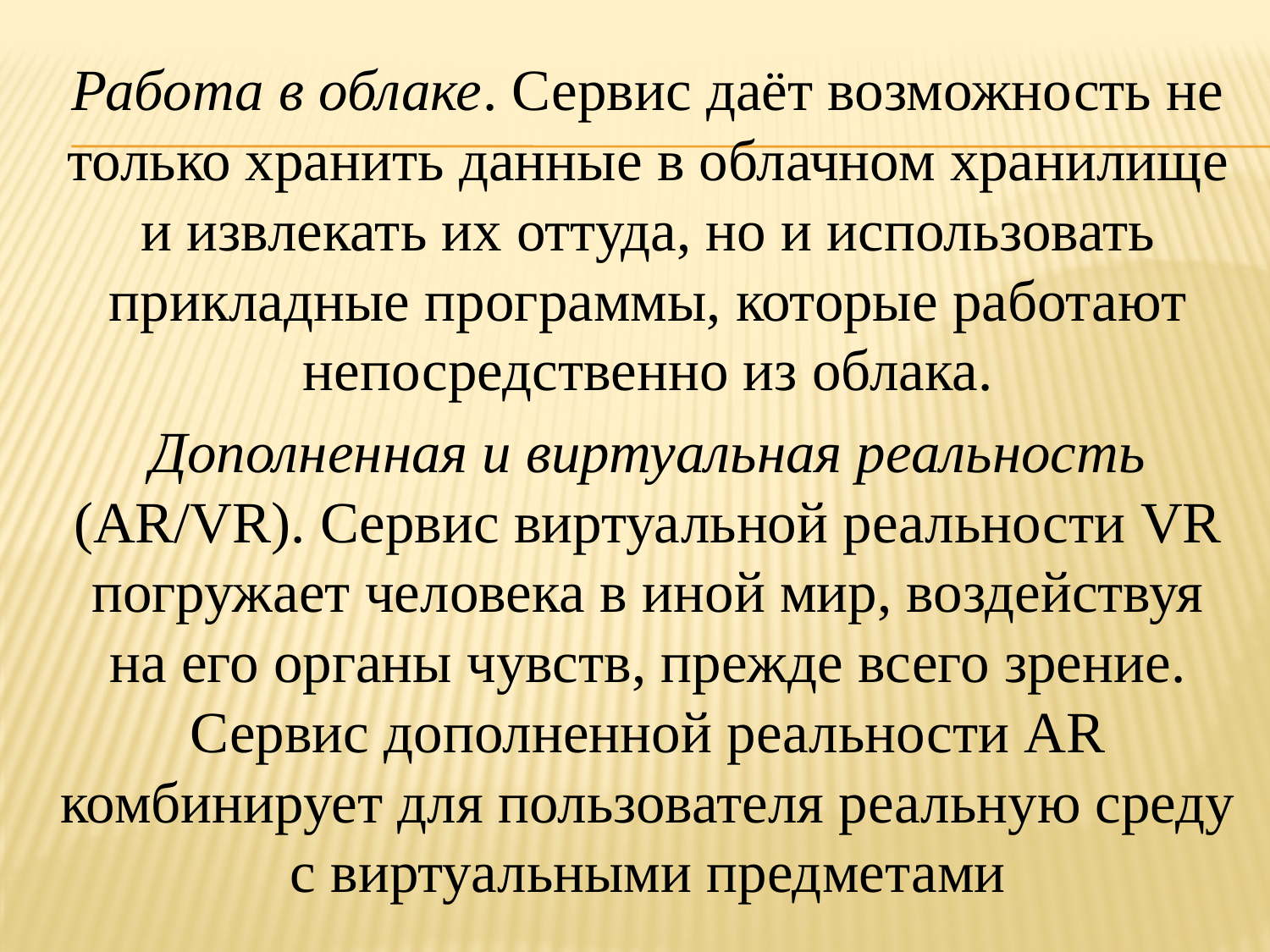

Работа в облаке. Сервис даёт возможность не только хранить данные в облачном хранилище и извлекать их оттуда, но и использовать прикладные программы, которые работают непосредственно из облака.
Дополненная и виртуальная реальность (AR/VR). Сервис виртуальной реальности VR погружает человека в иной мир, воздействуя на его органы чувств, прежде всего зрение. Сервис дополненной реальности AR комбинирует для пользователя реальную среду с виртуальными предметами